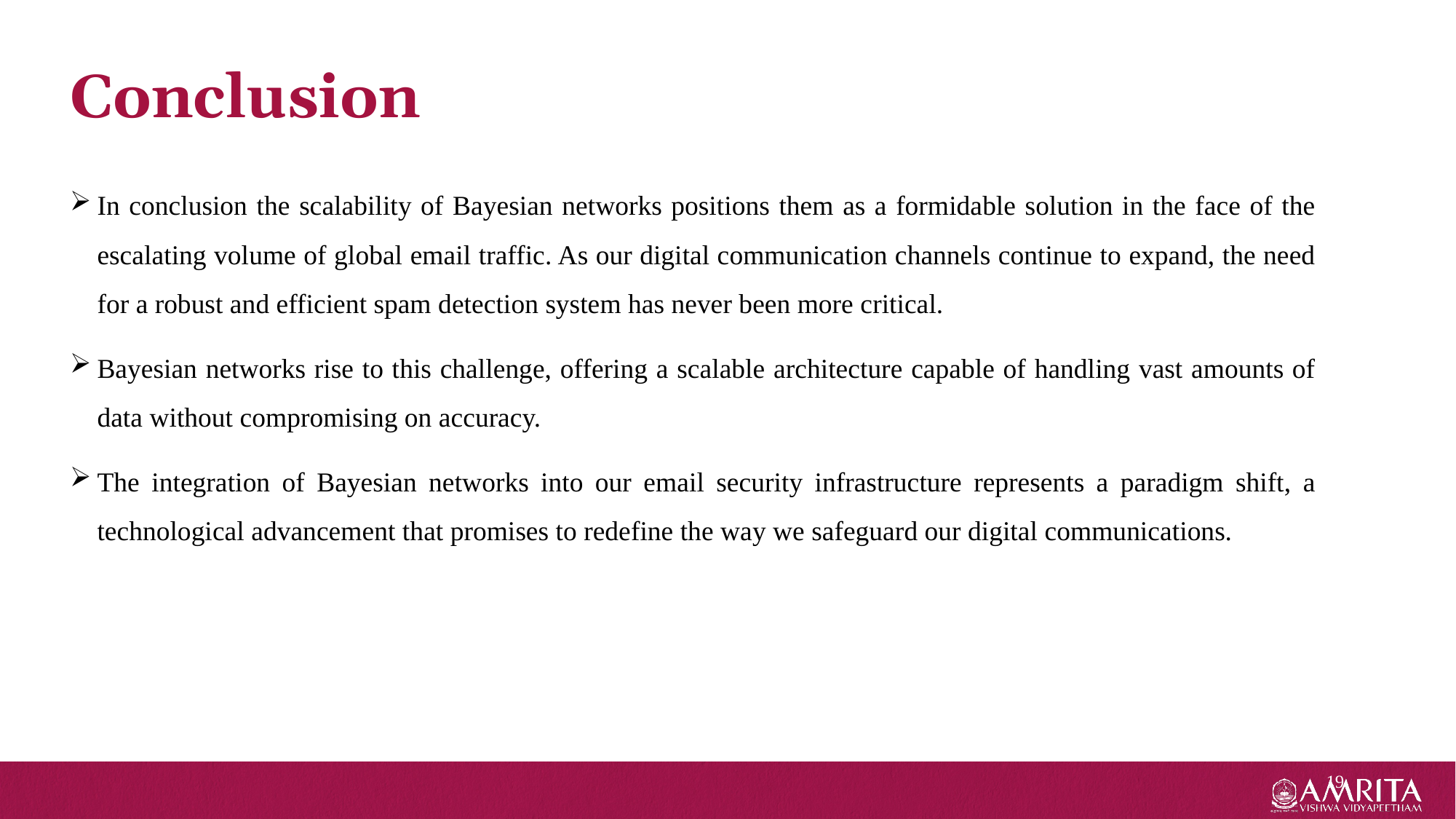

Conclusion
In conclusion the scalability of Bayesian networks positions them as a formidable solution in the face of the escalating volume of global email traffic. As our digital communication channels continue to expand, the need for a robust and efficient spam detection system has never been more critical.
Bayesian networks rise to this challenge, offering a scalable architecture capable of handling vast amounts of data without compromising on accuracy.
The integration of Bayesian networks into our email security infrastructure represents a paradigm shift, a technological advancement that promises to redefine the way we safeguard our digital communications.
19